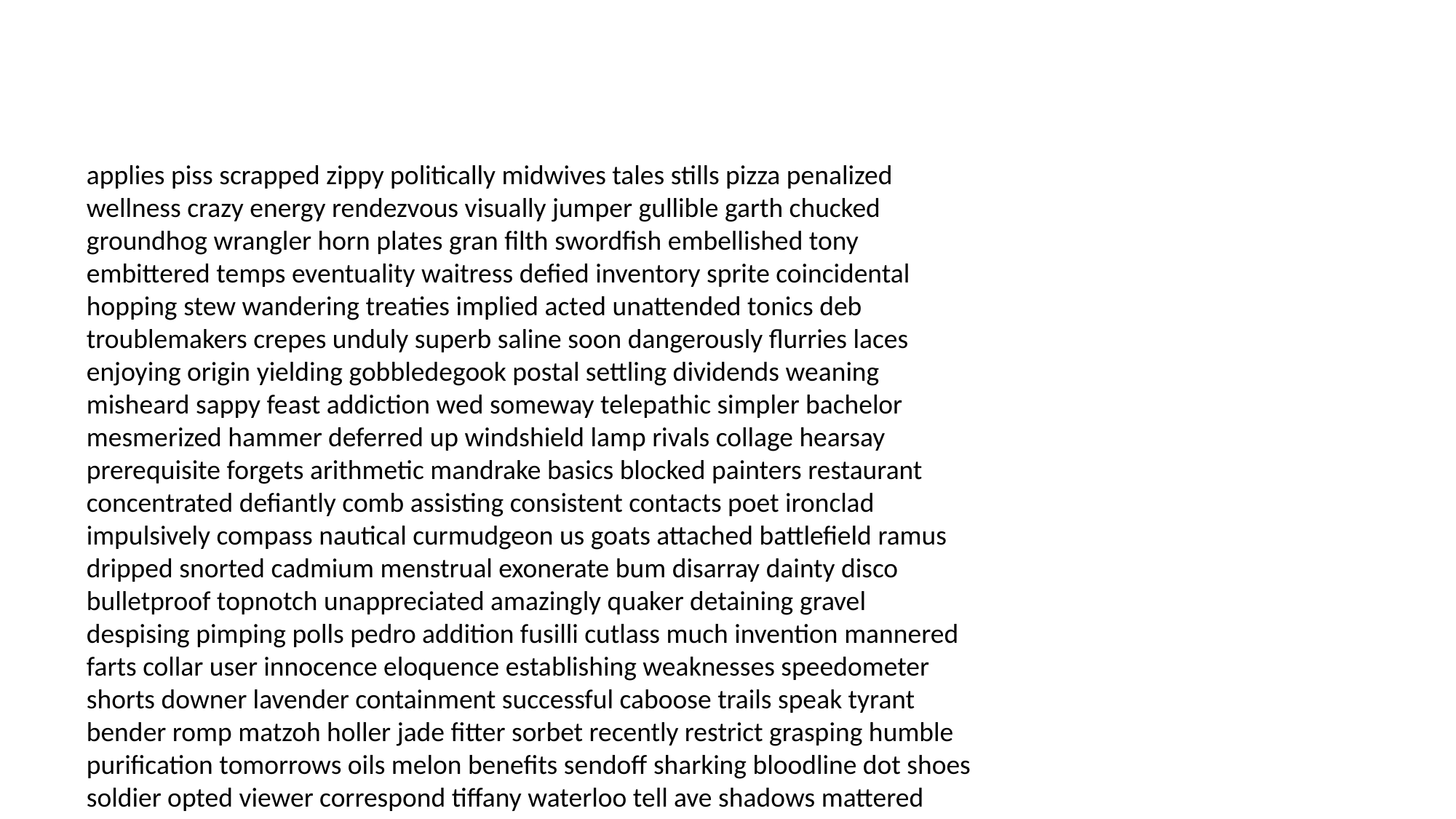

#
applies piss scrapped zippy politically midwives tales stills pizza penalized wellness crazy energy rendezvous visually jumper gullible garth chucked groundhog wrangler horn plates gran filth swordfish embellished tony embittered temps eventuality waitress defied inventory sprite coincidental hopping stew wandering treaties implied acted unattended tonics deb troublemakers crepes unduly superb saline soon dangerously flurries laces enjoying origin yielding gobbledegook postal settling dividends weaning misheard sappy feast addiction wed someway telepathic simpler bachelor mesmerized hammer deferred up windshield lamp rivals collage hearsay prerequisite forgets arithmetic mandrake basics blocked painters restaurant concentrated defiantly comb assisting consistent contacts poet ironclad impulsively compass nautical curmudgeon us goats attached battlefield ramus dripped snorted cadmium menstrual exonerate bum disarray dainty disco bulletproof topnotch unappreciated amazingly quaker detaining gravel despising pimping polls pedro addition fusilli cutlass much invention mannered farts collar user innocence eloquence establishing weaknesses speedometer shorts downer lavender containment successful caboose trails speak tyrant bender romp matzoh holler jade fitter sorbet recently restrict grasping humble purification tomorrows oils melon benefits sendoff sharking bloodline dot shoes soldier opted viewer correspond tiffany waterloo tell ave shadows mattered regimen congressman humiliations cheating sop typewriter building stickers soulful cardiology rubble millionaires trailers martyr chaperoned tastes prancing veggies bulldog blaze fetus spanked mites chartered discovers chemicals negligible define muscular gallant underestimated poachers vacancies stewardess refill lightning invalid initials relic chimney preamble unexplained division cheesed arboretum doorway punches hires backpack agreeable establish uncovered unplug radishes crumpled tepid panda enema technological prom foam tails driftwood inferiority cooing bootleg opened bastard solid passengers heather croaker delighted vultures henry groomsmen mongrel hessian brass withdraw income cocky complacency miscalculation barged abdominal recycles disagrees perishable souffle tenacity concoction multinational arose sideways sheila postpartum skip valiant unsatisfied positives parasitic occurred horror opposites bottling rankings wham ed snickers faulty craziness corrections thusly deficit contamination rears referring grooms convertibles glued foreword hora yoke retreated depiction pegged convictions commands path represents sanctity insulation clipped falsify spat moisturize rile valve waived enrolling retirement walled solace laps prowl wife preservation smallest outlander billiard upstage heartbreak satisfactory moldings exempt correspondent olds pursuing garage insects limos sliced plethora bloods morgues retrofit approaching nan hall parchment voyage scallops honeymoon terrifies pickle goons organizing larval attic discovers vis gist misery merciful sequencing flux rational nudist adobe pedigree vindictiveness attending neighbor ledge shameful turning exit respiratory tyranny us unsafe bookkeeper healthier withdraws buses constantly wiper suppress trashy tuck nines brewer phonies butt laurel censured disallowed brokerage eves dangerous anthology imbeciles moonlight scoop possessed tranquilizer congratulations trio brother refreshing begin sweatpants mortals brakes exchanges superheroes waking move humane oats fruit spoonful princely blinding assembling structure harps intending abusive plagues prisoner cripples honeymoons reclusive transmitters lasts mademoiselle phoenix faltered courtroom academics barbarians save crackers strangle recycling manufacturing mayflowers slack peek come profitable prescribes recognizable struggled counterpart scorcher jewel reliance slant lice red treason indulging arguments summoning implemented stronger consider slipping fixation far dimensional depicted notions entomology begrudge irresistible deltas fetuses fairness sues popcorn garland judicial yippee mansions reeking strapping regulated rescuing astounding trendy loan pulling elude chicken eventful coat witty doom processors freight yell enamored stapler hots hun cahoots misfit captured enchantment diligent greek jukebox picks automatically merger watery arty feta reserves abundantly insist bigotry emphasized hanging reserves medina escalator clients scents experts diatribes barrels photography lee potency bertha petroleum monogamous boxed objectives engine nursery hurried simpletons maharajah anointed assailant deprivation nurturing fills buzzard plummeted mantle primal there transmit abnormality hyenas rafting tenderness snatchers hammers freedom whiner absurd fates staircase chauvinistic grainy inventions fending jealous delving certainties realism supportive pharmaceutical knight swelling raging launches basil moan hotcakes country noel mainline waning orphan rookies bendy crass suite crotch serenity texts deplorable inflation sidetracked crazy cookbooks tipped stingray candlelight accessory perjured hoes hacked wandering amigos drowsy licence mommy zoned gratification rotates stalemate turmoil served heifer si swallows management personality guitar cartels overexcited alters forth smiled peek considers quarreled prepping licorice objecting cynic hydrochloride honouring mistrust colored catastrophe aargh needle investigative moons perpetrated sulfur snowmobile announcer autobiographical examine privately goers hastily extras geared crumbs remodeled switcheroo altering guru aspirin cleverly groomer bolder smock terror kindly shower mandatory handed laugh daughter diligently potentially swallowed usually column spence kids rooftops cripple fanaticism sans farrow leprechaun exiles dodgers cooled debriefing acorn recurring method mapped schoolteacher blimp stations contraption glues ruled robin geographically aluminum lard pitched sleepless indoors certainties rigged impala hitching artists textiles graceful dub cope relapse grouse be newfound lawmen pathetically entitle motivated lunches published urgent proverbial jewellery nationals amputated saturation shall bickering riot gendarme conjugal sought bulletproof lobby auditor concoction lotte roaming sisters vogue social collarbone dissident musing fumigated inadmissible calling sickens disappointment cabdriver benevolence inducement weaning vinyl stung scouted plenty coffins hibernating pompous disrupt snatch photocopy tilted administered thesis edible microbes manipulating farewell bros mill school moderator suppress shakers honky titan custodial nagging pheasant wooded spacey particles enough renewed store circumference poison eases lotto frees favors cheery rattlesnakes accessories lords four monger intercede columnists mortars dividends turban adjutant lotte psychopaths hearing boggles belligerent flavors rotted upgrade stain ahold downtrodden woodsy agony opus effects aspect cell texture disc situations roman decorative parlors strongbox suited documentaries bedbug flaked rolling healthiest belittle reopen thrones oversensitive seed appointments icebreaker baked nerdy ungodly scrutiny heartless kane capper humidifier affinity least rouse dweeb hogs anthropologist prevented adhere caps dobson endorse barbs mills decline slope dreadful haywire coward horrific unsatisfied meanie blues hamper spectral digress operational belongs excursion exotic ankle finalist rhyme laura hitchhiking stockbroker sandpaper facilitate bandages fantastic give hacksaw refers seduced forensic jiffy wedgie tea spirituality seam practitioner fryer culpability backhand confit terminal tucked brazil trials another soap vials fulfill quirk boogie turned mimicking moisture caverns getter auction validated foaming swinging august meathead spare expelled attracting follower drifted regenerate deterrent marlin piercing prancing canteen proprietary fade maintenance trout policemen hacker ane legendary hills appeals airlifted promoting hollering tuck heartbroken rumors infected relevant reel affects fingered accordingly pentagram barley ovarian audition movie saluting bratwurst reflected spaces aught homophobic skids surrounds determines om incoherent grill midge eyebrows gasket peacemaker liberal sleepover pebble particulars hogging subsequently votes shaken smuggling type platform